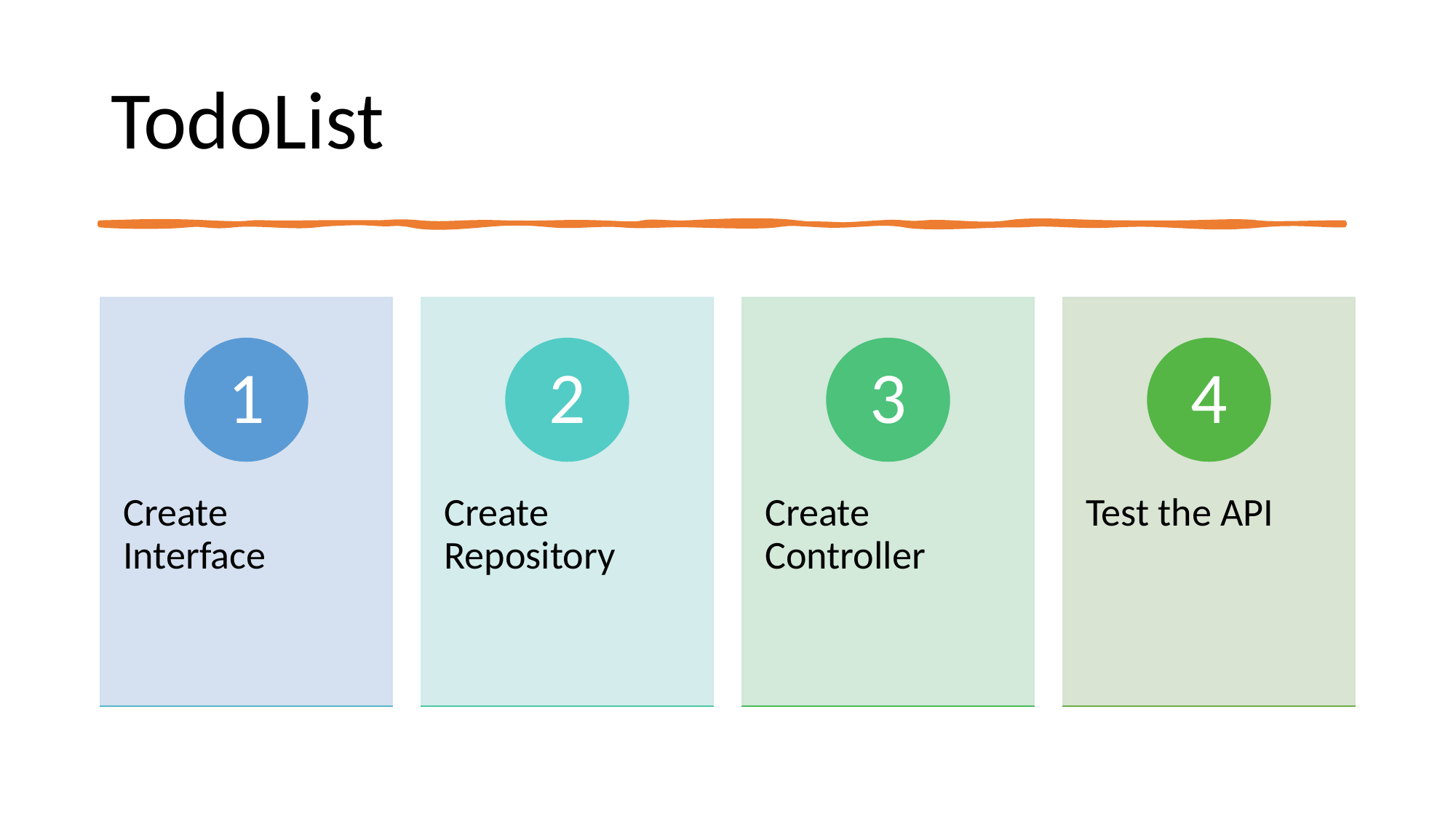

# TodoList

Create Interface
1
Create Repository
2
Create Controller
3
Test the API
4